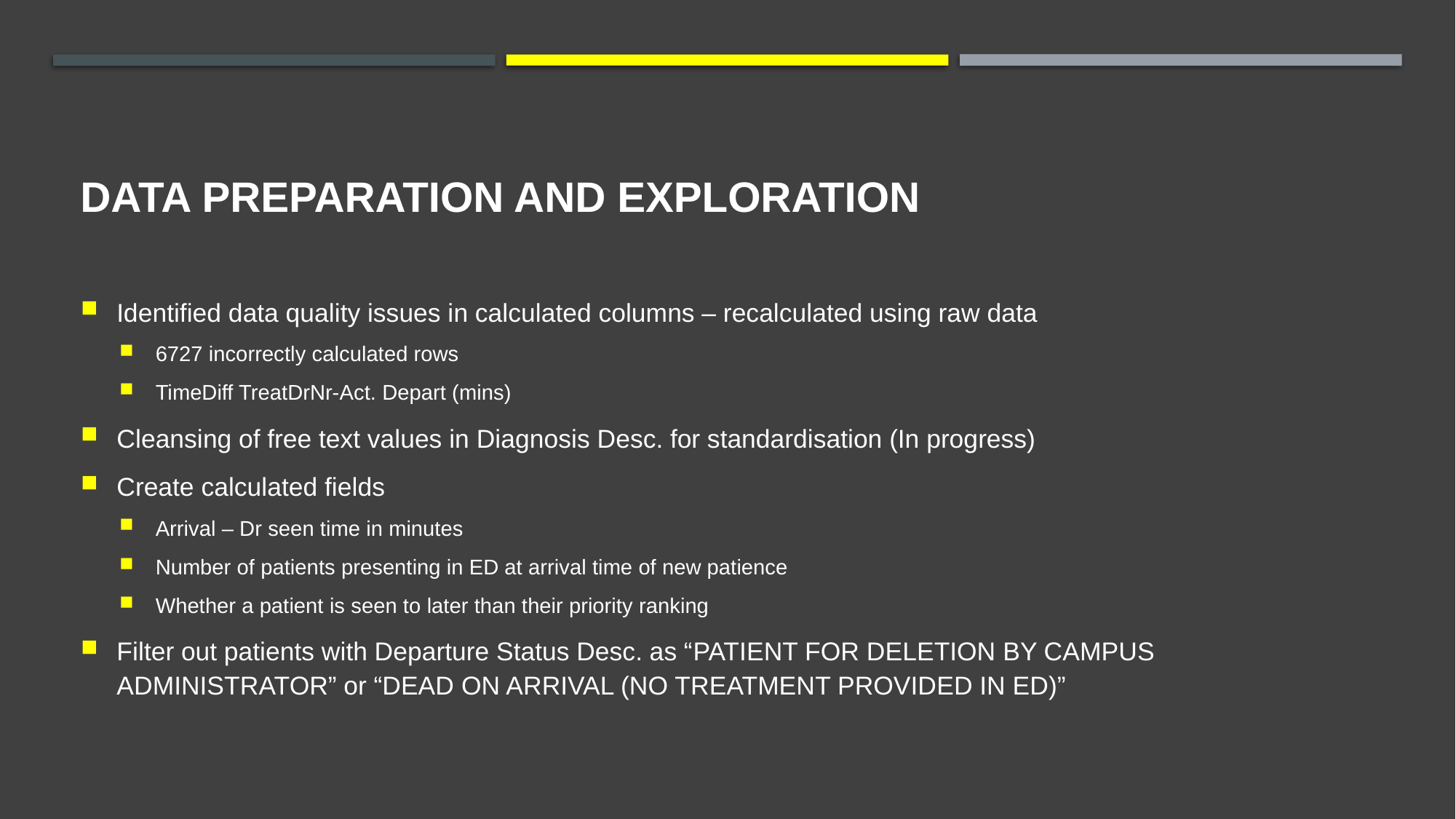

# Data preparation and exploration
Identified data quality issues in calculated columns – recalculated using raw data
6727 incorrectly calculated rows
TimeDiff TreatDrNr-Act. Depart (mins)
Cleansing of free text values in Diagnosis Desc. for standardisation (In progress)
Create calculated fields
Arrival – Dr seen time in minutes
Number of patients presenting in ED at arrival time of new patience
Whether a patient is seen to later than their priority ranking
Filter out patients with Departure Status Desc. as “PATIENT FOR DELETION BY CAMPUS ADMINISTRATOR” or “DEAD ON ARRIVAL (NO TREATMENT PROVIDED IN ED)”